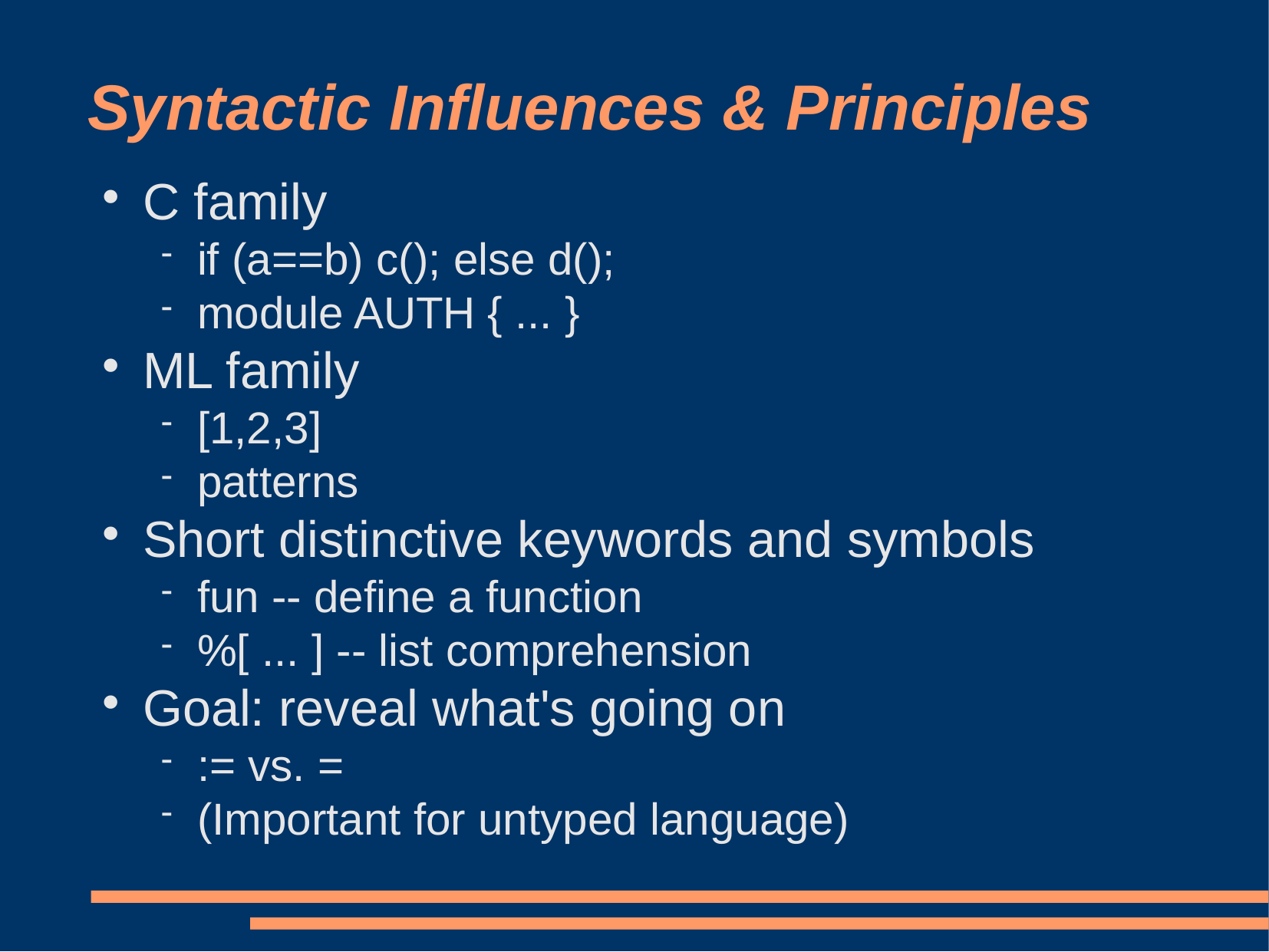

# Syntactic Influences & Principles
C family
if (a==b) c(); else d();
module AUTH { ... }
ML family
[1,2,3]
patterns
Short distinctive keywords and symbols
fun -- define a function
%[ ... ] -- list comprehension
Goal: reveal what's going on
:= vs. =
(Important for untyped language)‏